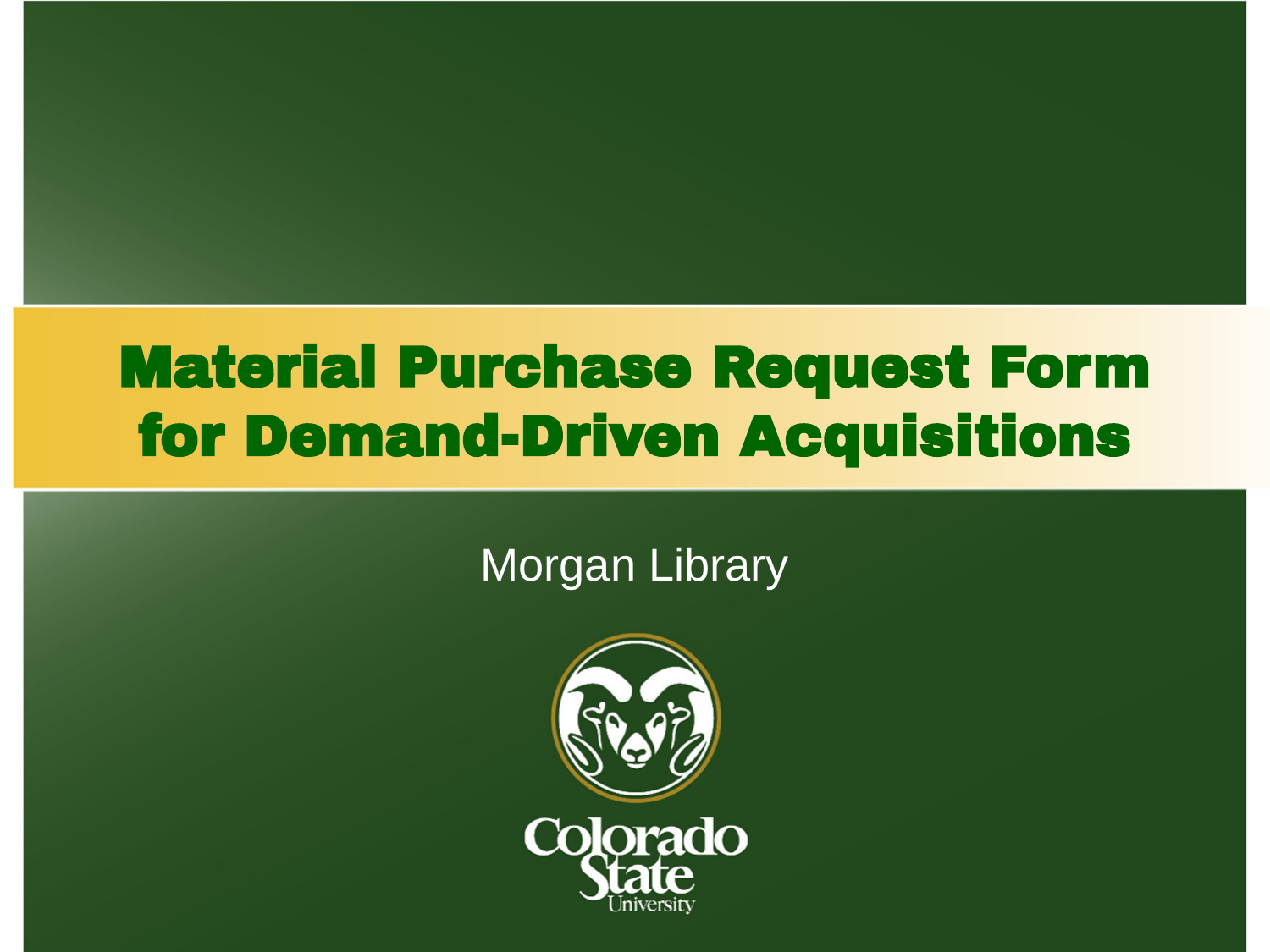

# Material Purchase Request Form for Demand-Driven Acquisitions
Morgan Library